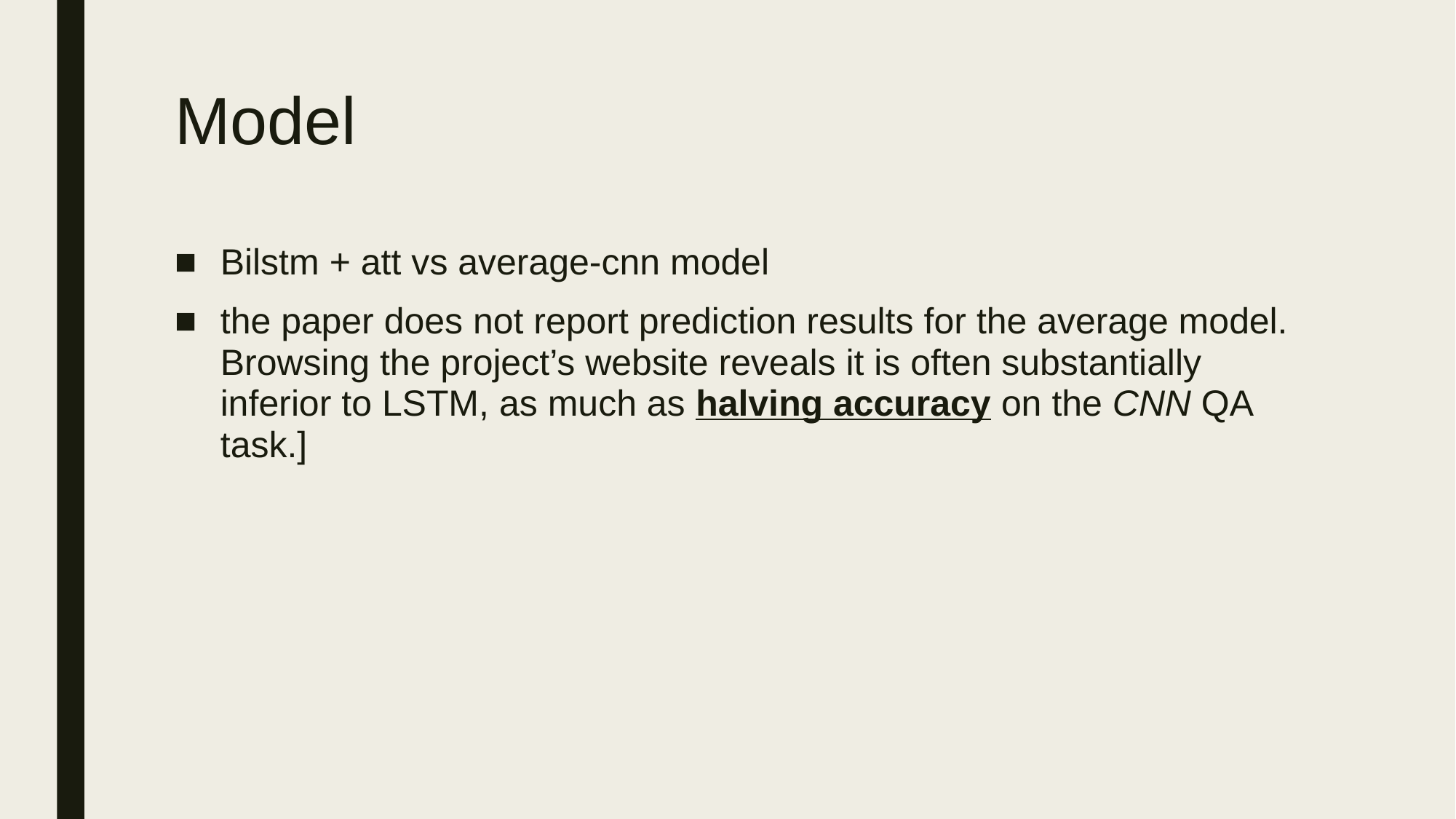

# Model
Bilstm + att vs average-cnn model
the paper does not report prediction results for the average model. Browsing the project’s website reveals it is often substantially inferior to LSTM, as much as halving accuracy on the CNN QA task.]